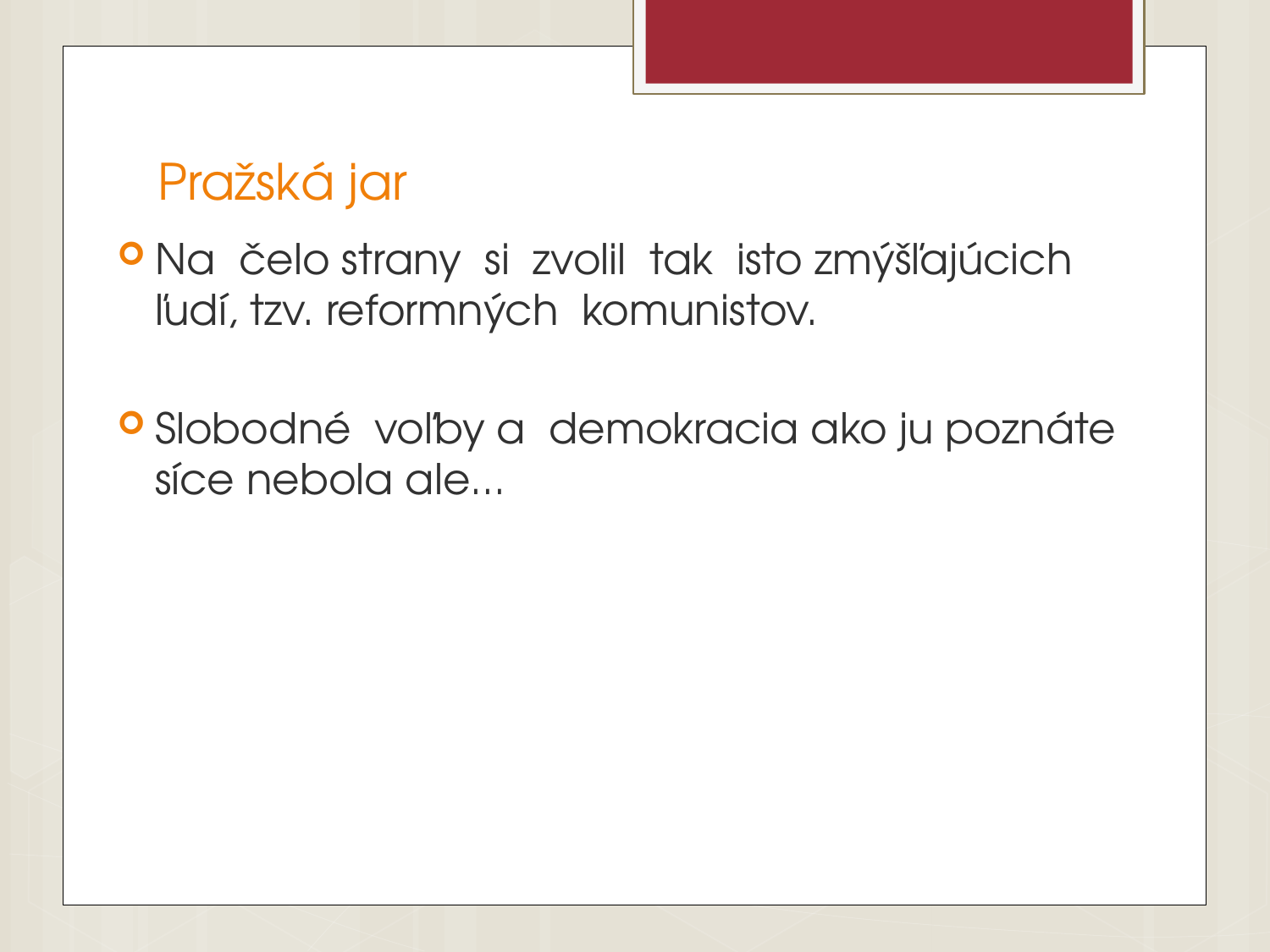

# Pražská jar
Na  čelo strany  si  zvolil  tak  isto zmýšľajúcich  ľudí, tzv. reformných  komunistov.

Slobodné  voľby a  demokracia ako ju poznáte  síce nebola ale...